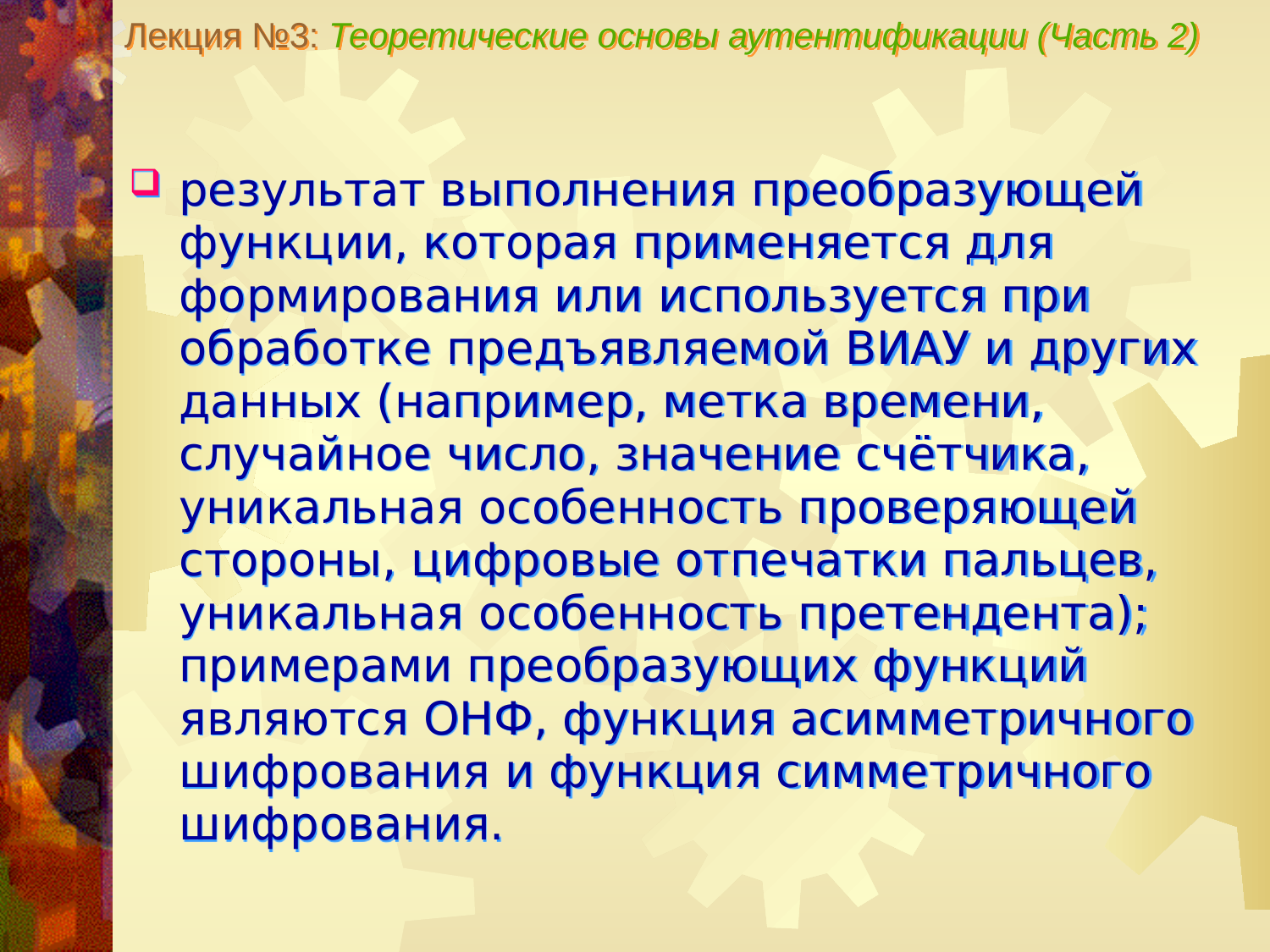

Лекция №3: Теоретические основы аутентификации (Часть 2)
результат выполнения преобразующей функции, которая применяется для формирования или используется при обработке предъявляемой ВИАУ и других данных (например, метка времени, случайное число, значение счётчика, уникальная особенность проверяющей стороны, цифровые отпечатки пальцев, уникальная особенность претендента); примерами преобразующих функций являются ОНФ, функция асимметричного шифрования и функция симметричного шифрования.